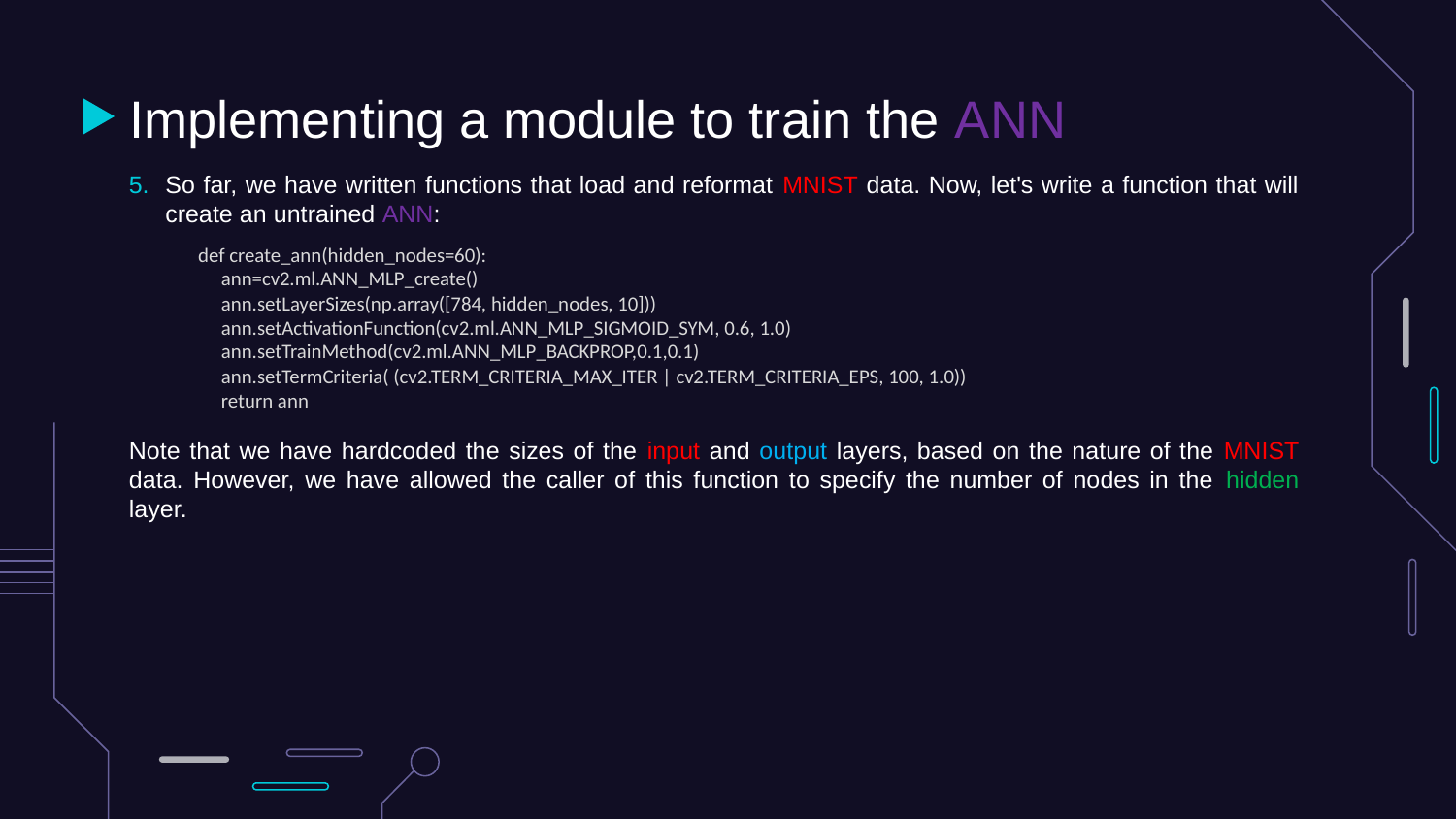

# Implementing a module to train the ANN
So far, we have written functions that load and reformat MNIST data. Now, let's write a function that will create an untrained ANN:

               def create_ann(hidden_nodes=60):
                    ann=cv2.ml.ANN_MLP_create()
                    ann.setLayerSizes(np.array([784, hidden_nodes, 10]))
                    ann.setActivationFunction(cv2.ml.ANN_MLP_SIGMOID_SYM, 0.6, 1.0)
                    ann.setTrainMethod(cv2.ml.ANN_MLP_BACKPROP,0.1,0.1)
                    ann.setTermCriteria( (cv2.TERM_CRITERIA_MAX_ITER | cv2.TERM_CRITERIA_EPS, 100, 1.0))
                    return ann

Note that we have hardcoded the sizes of the input and output layers, based on the nature of the MNIST data. However, we have allowed the caller of this function to specify the number of nodes in the hidden layer.